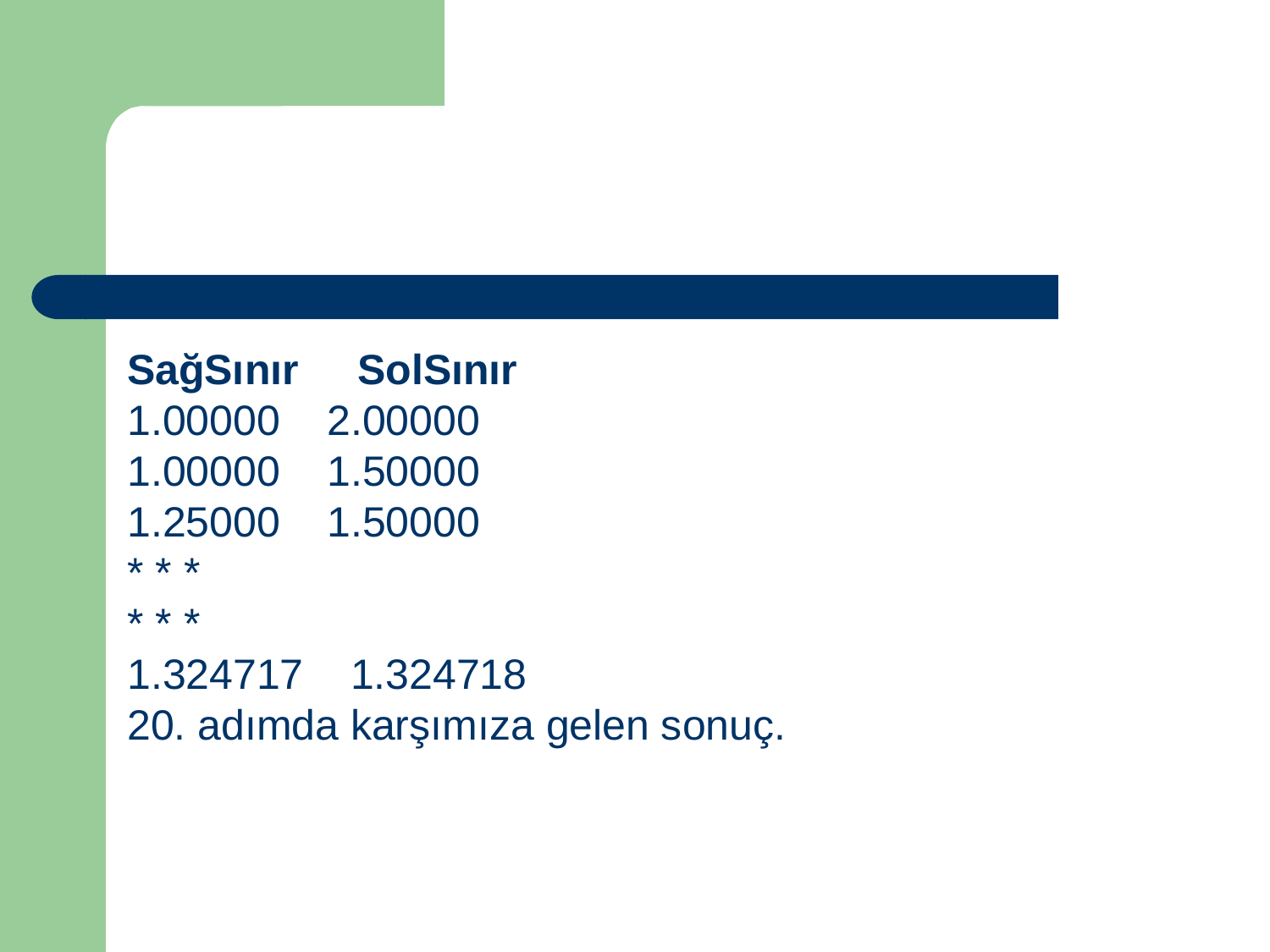

SağSınır     SolSınır
1.00000    2.00000
1.00000    1.50000
1.25000    1.50000
* * *
* * *
1.324717    1.324718
20. adımda karşımıza gelen sonuç.